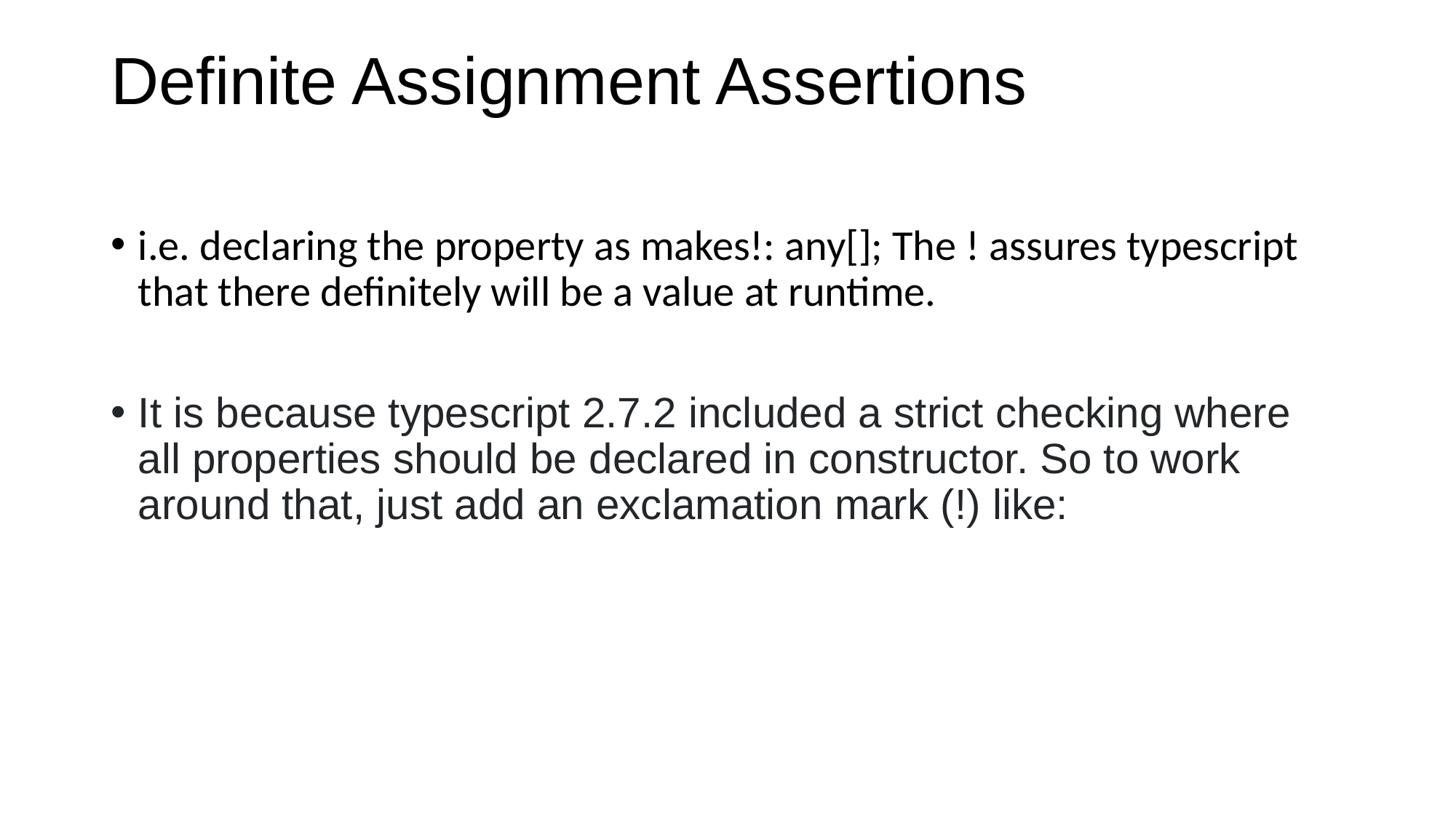

# Definite Assignment Assertions
i.e. declaring the property as makes!: any[]; The ! assures typescript that there definitely will be a value at runtime.

It is because typescript 2.7.2 included a strict checking where all properties should be declared in constructor. So to work around that, just add an exclamation mark (!) like: